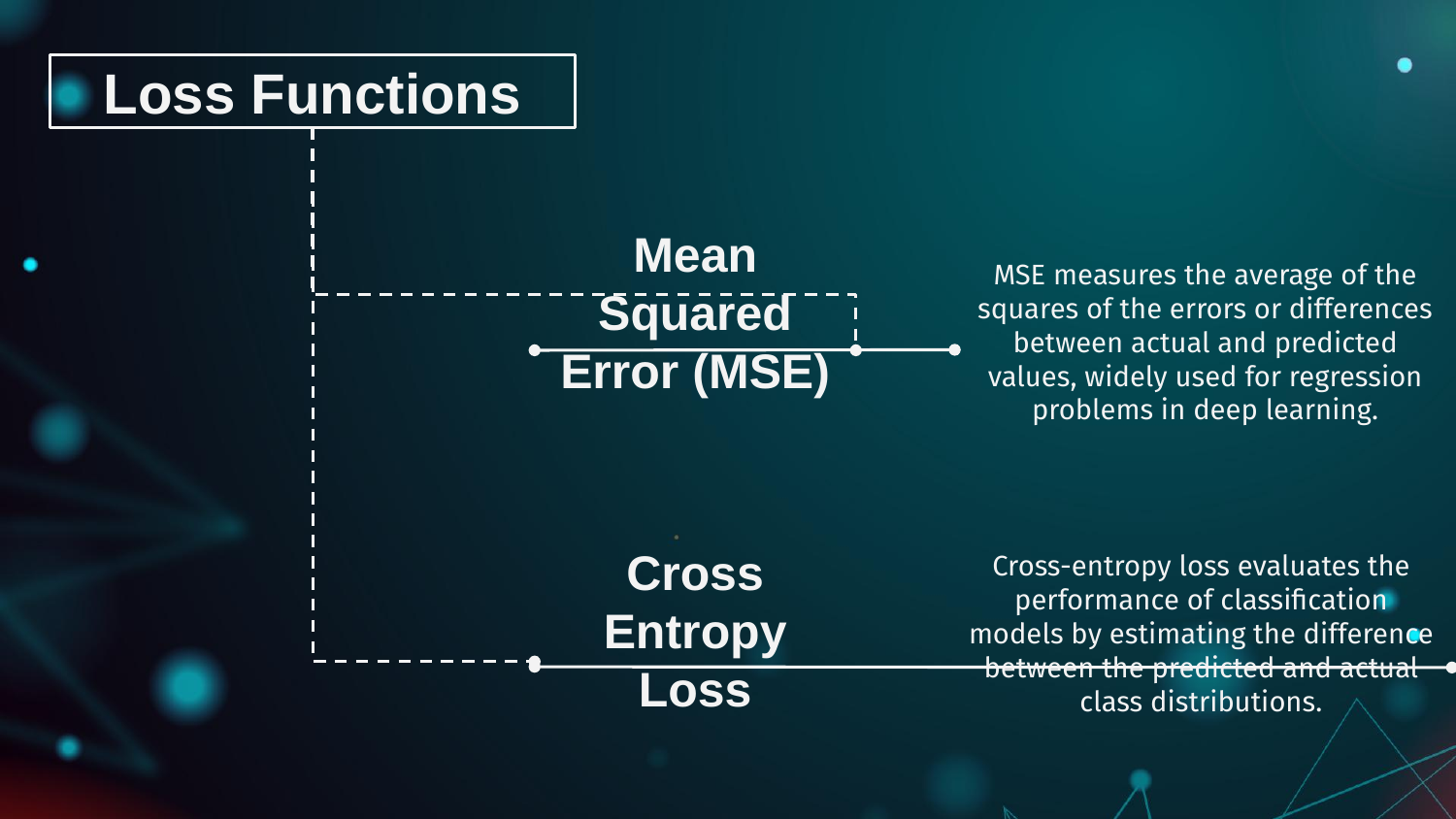

Loss Functions
MSE measures the average of the squares of the errors or differences between actual and predicted values, widely used for regression problems in deep learning.

Mean Squared Error (MSE)
Cross-entropy loss evaluates the performance of classification models by estimating the difference between the predicted and actual class distributions.

Cross Entropy Loss